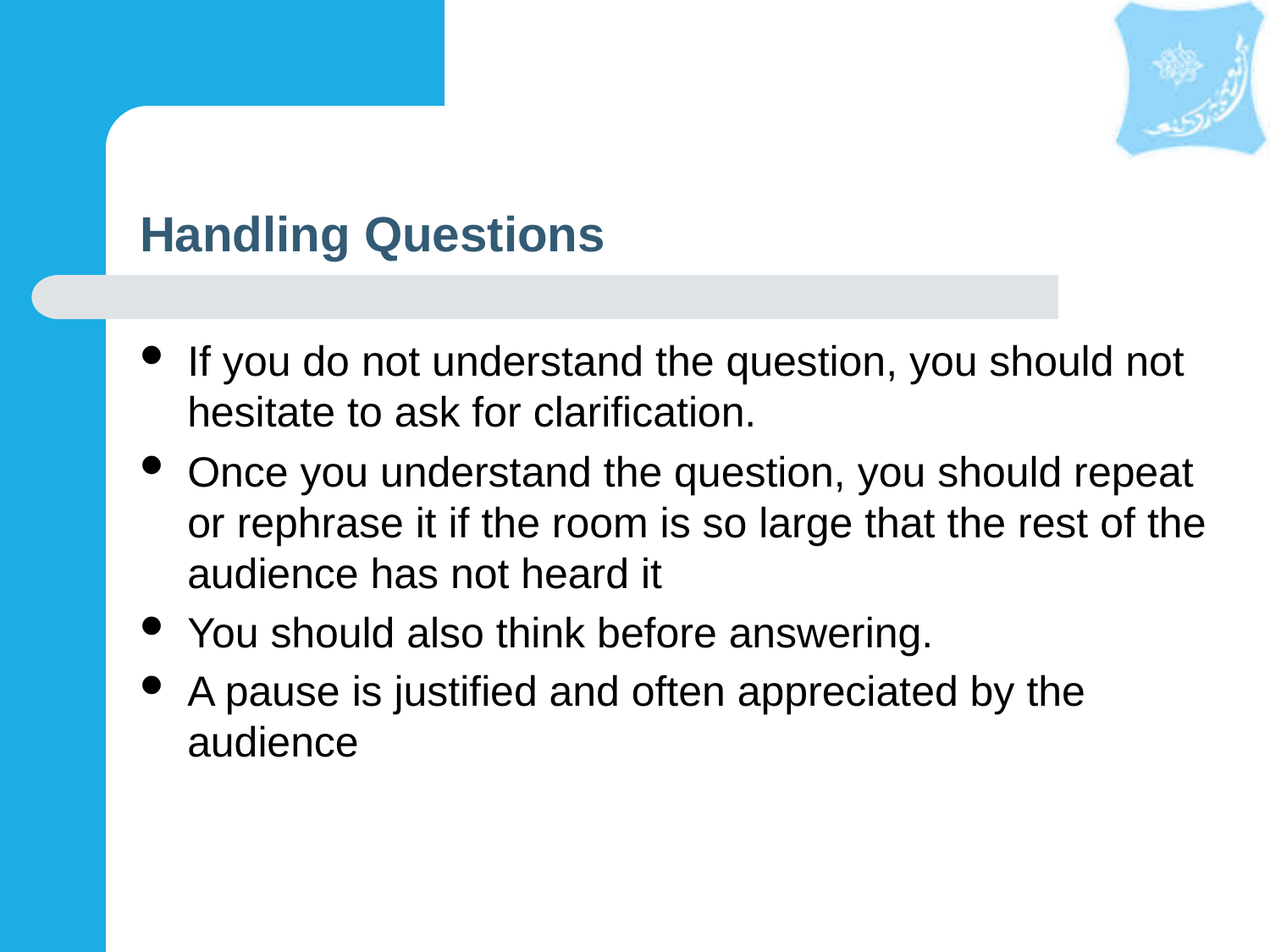

# Handling Questions
If you do not understand the question, you should not hesitate to ask for clarification.
Once you understand the question, you should repeat or rephrase it if the room is so large that the rest of the audience has not heard it
You should also think before answering.
A pause is justified and often appreciated by the audience